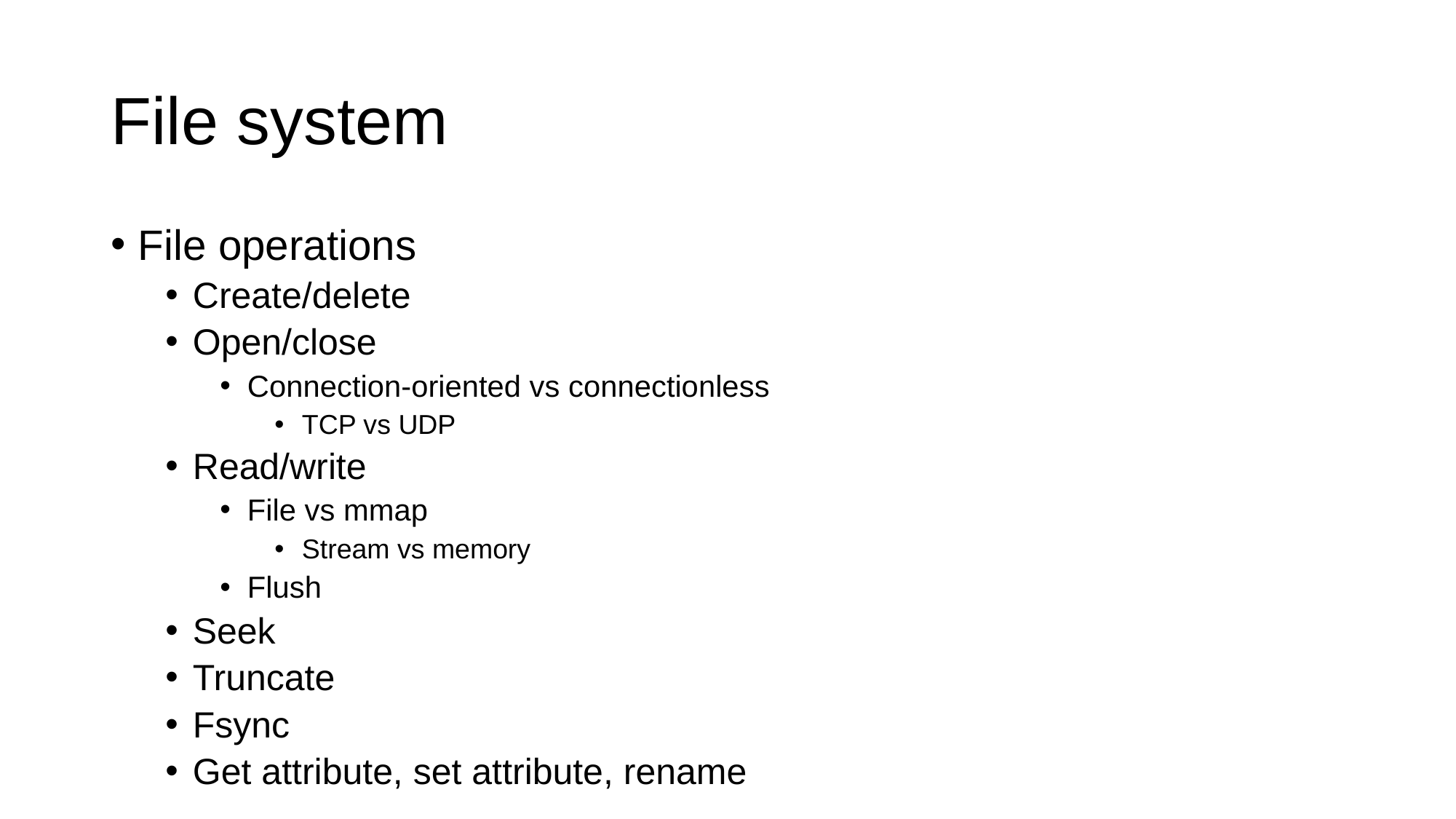

# File system
File operations
Create/delete
Open/close
Connection-oriented vs connectionless
TCP vs UDP
Read/write
File vs mmap
Stream vs memory
Flush
Seek
Truncate
Fsync
Get attribute, set attribute, rename